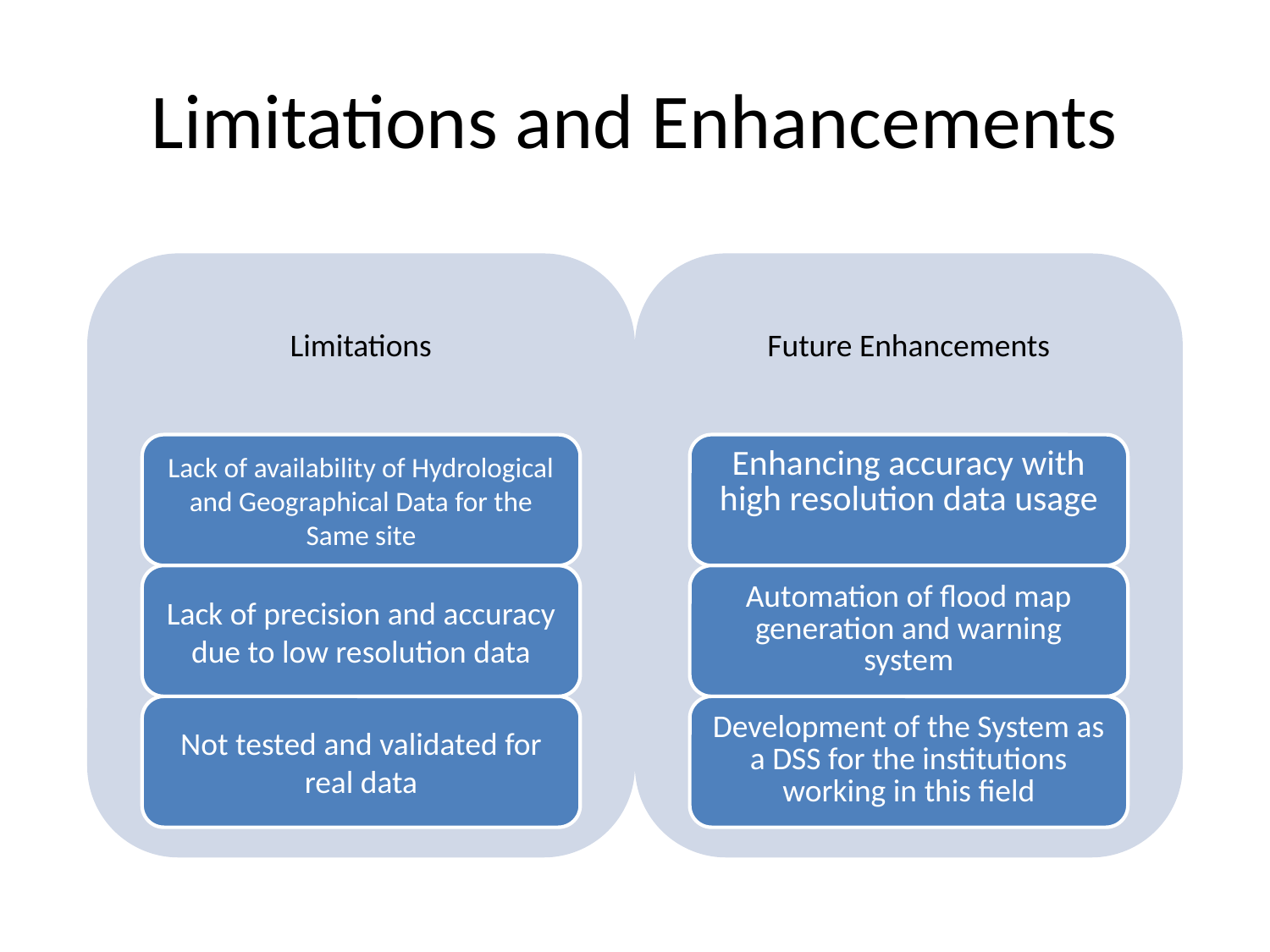

# Limitations and Enhancements
Limitations
Lack of availability of Hydrological and Geographical Data for the Same site
Lack of precision and accuracy due to low resolution data
Not tested and validated for real data
Future Enhancements
Enhancing accuracy with high resolution data usage
Automation of flood map generation and warning system
Development of the System as a DSS for the institutions working in this field